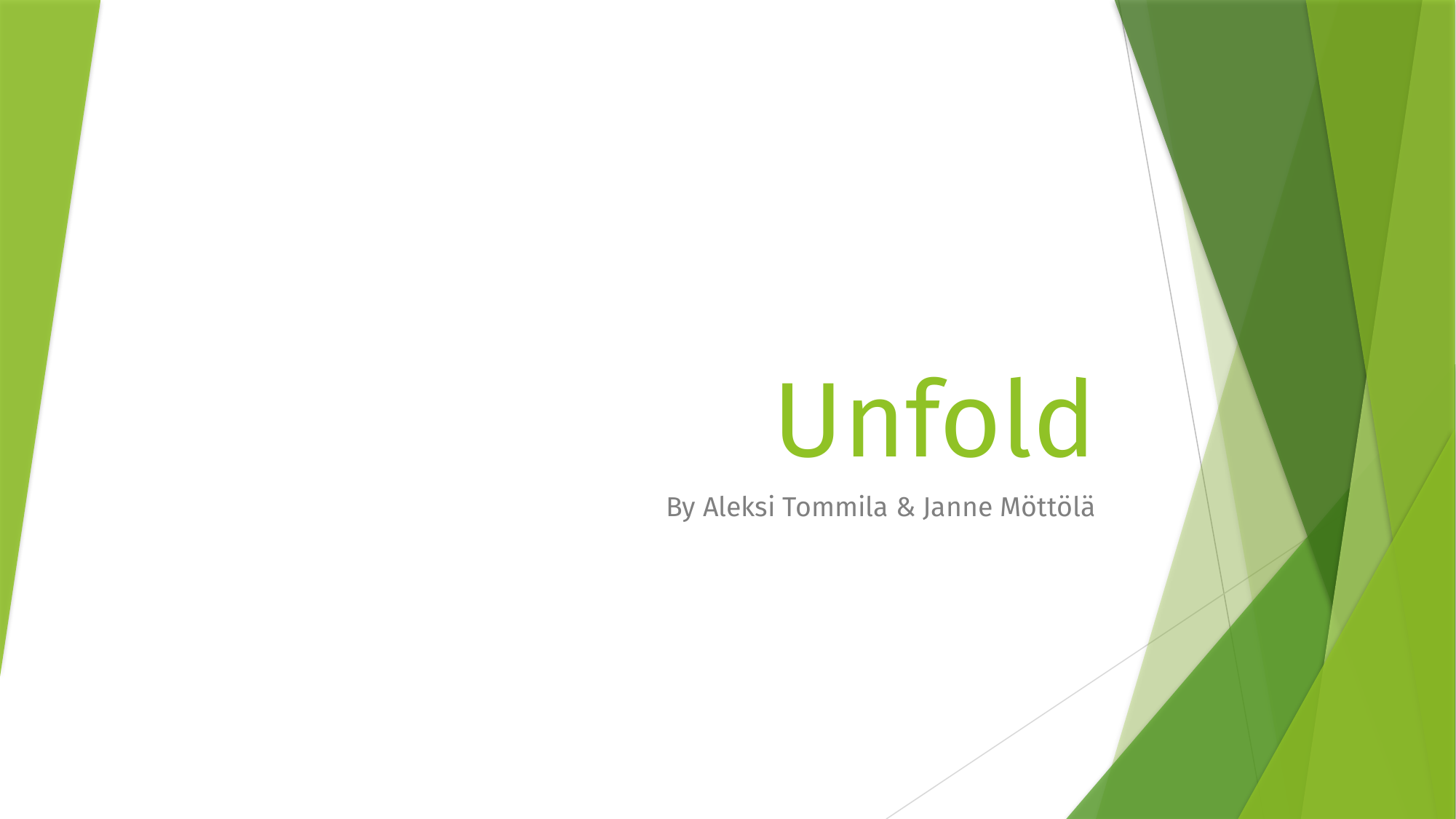

# Unfold
By Aleksi Tommila & Janne Möttölä